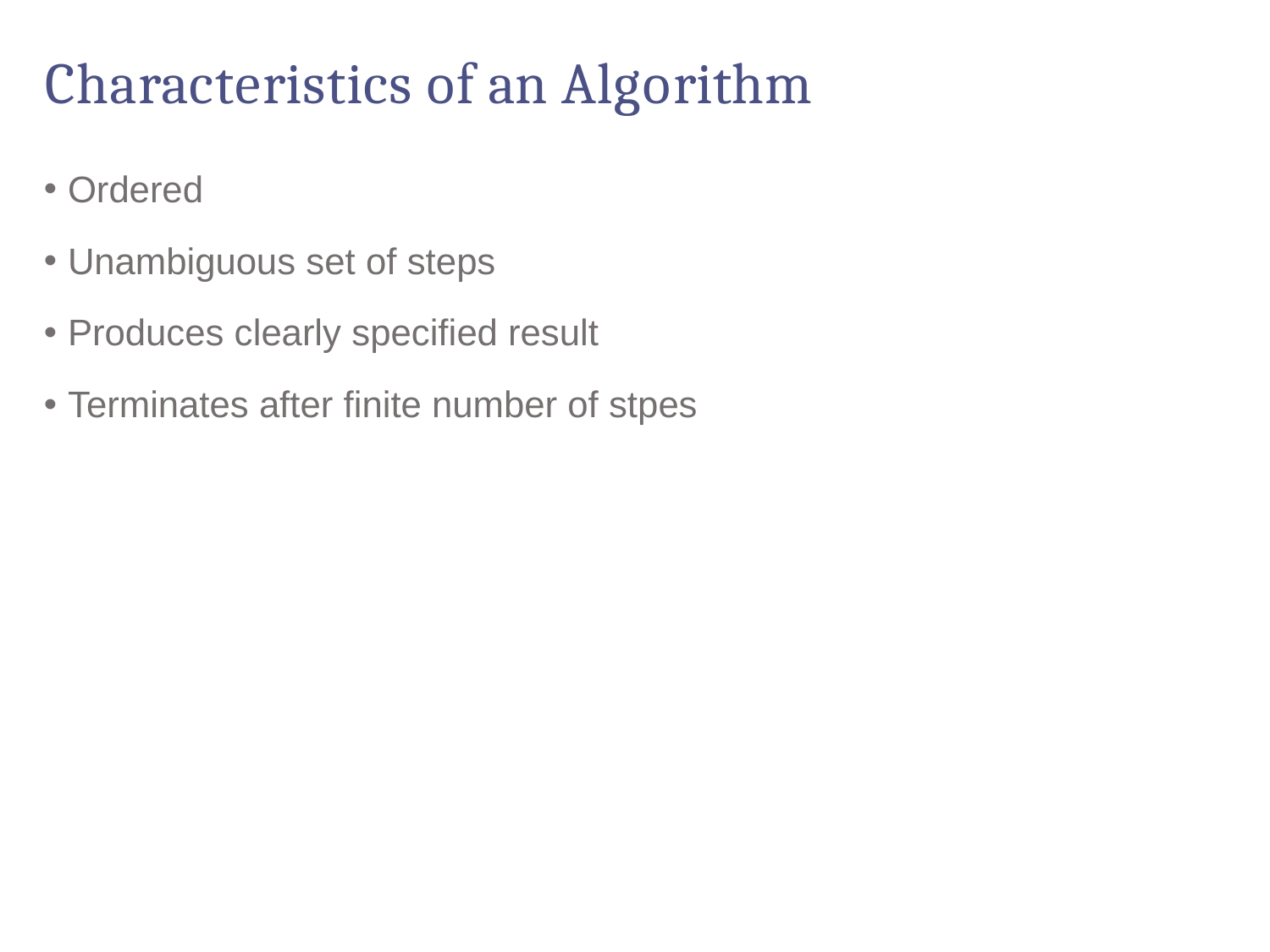

# Characteristics of an Algorithm
Ordered
Unambiguous set of steps
Produces clearly specified result
Terminates after finite number of stpes